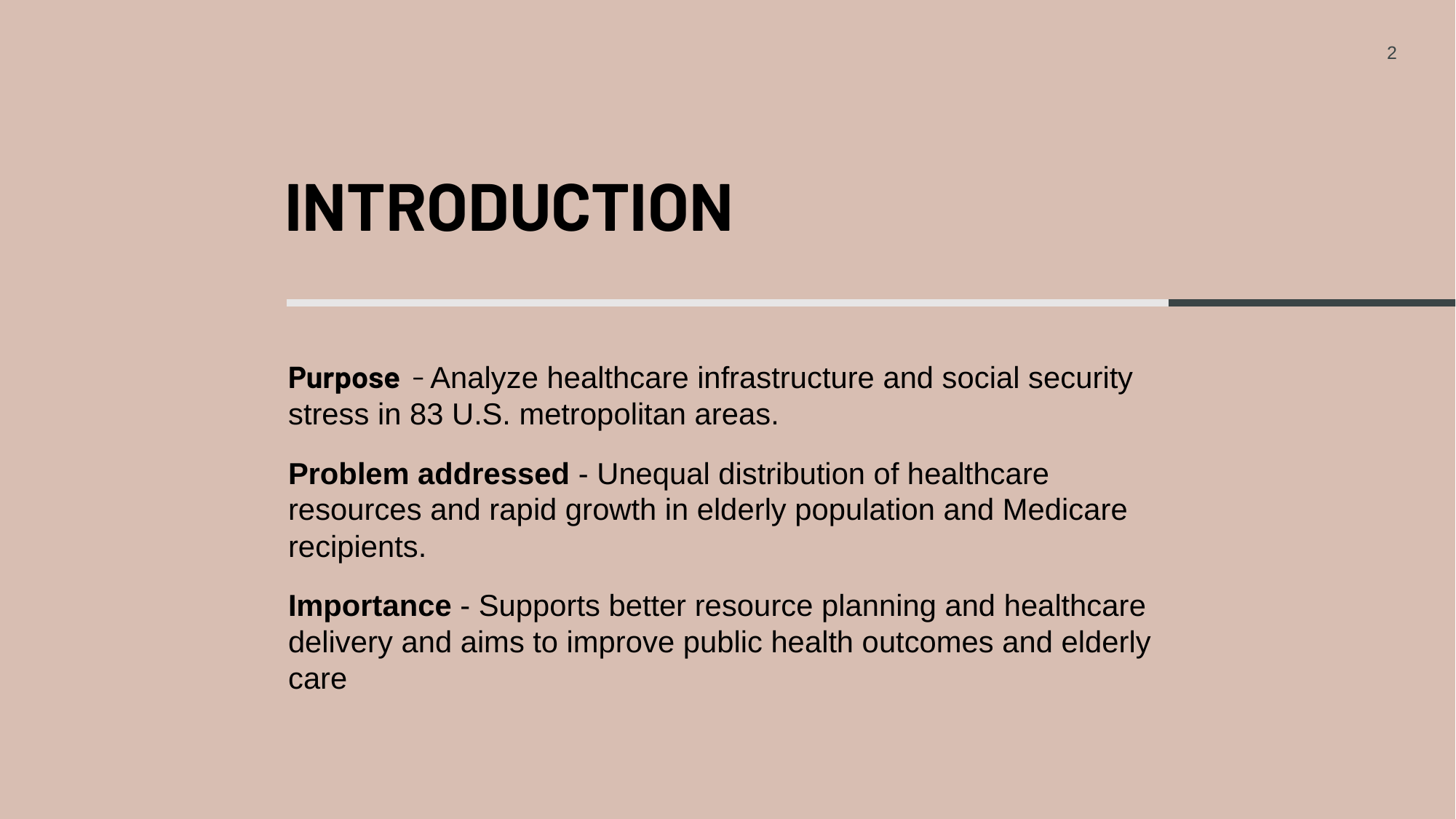

2
# Introduction
Purpose  - Analyze healthcare infrastructure and social security stress in 83 U.S. metropolitan areas.
Problem addressed - Unequal distribution of healthcare resources and rapid growth in elderly population and Medicare recipients.
Importance - Supports better resource planning and healthcare delivery and aims to improve public health outcomes and elderly care